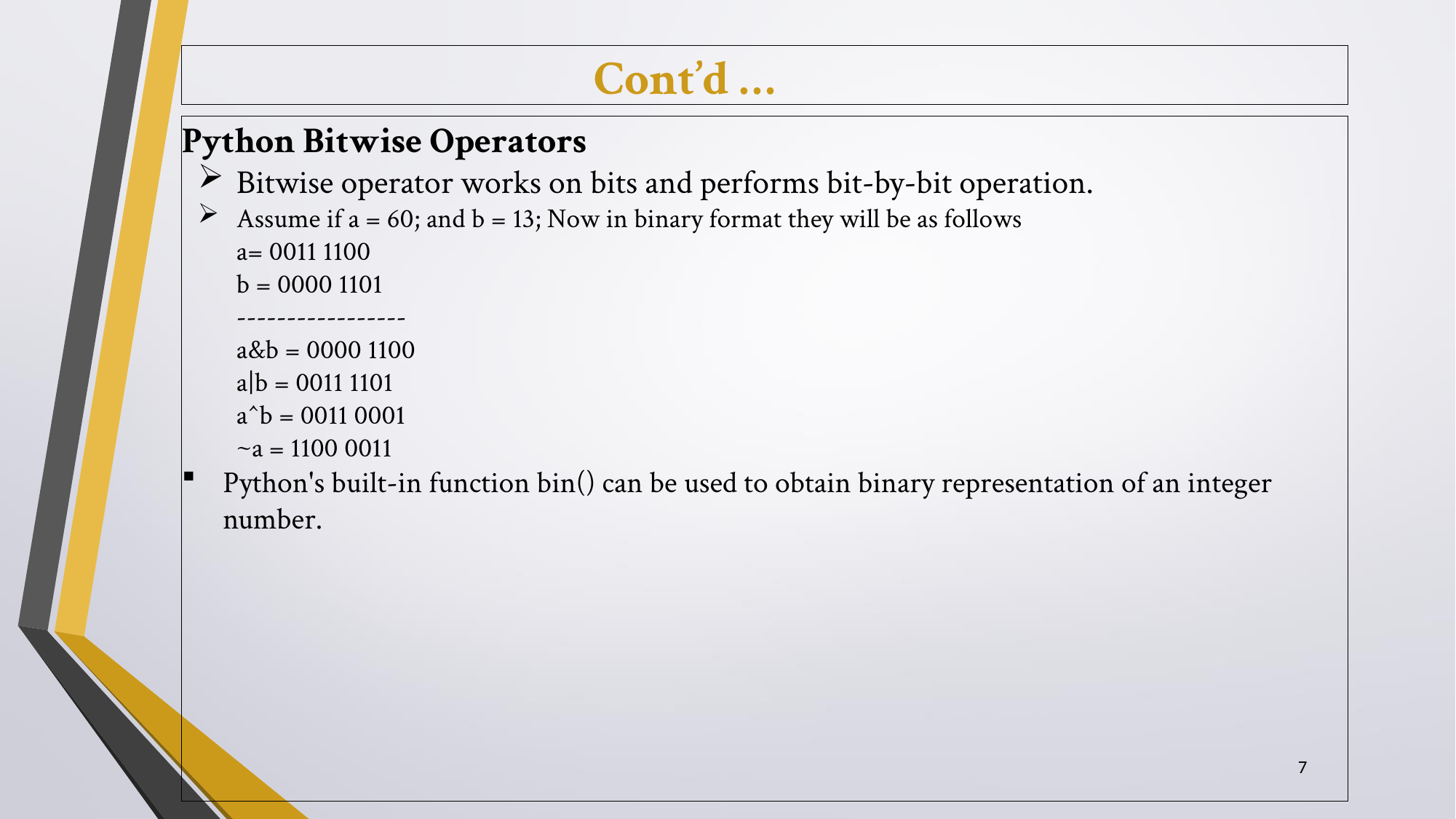

# Cont’d …
Python Bitwise Operators
Bitwise operator works on bits and performs bit-by-bit operation.
Assume if a = 60; and b = 13; Now in binary format they will be as follows
a= 0011 1100
b = 0000 1101
-----------------
a&b = 0000 1100
a|b = 0011 1101
a^b = 0011 0001
~a = 1100 0011
Python's built-in function bin() can be used to obtain binary representation of an integer number.
7